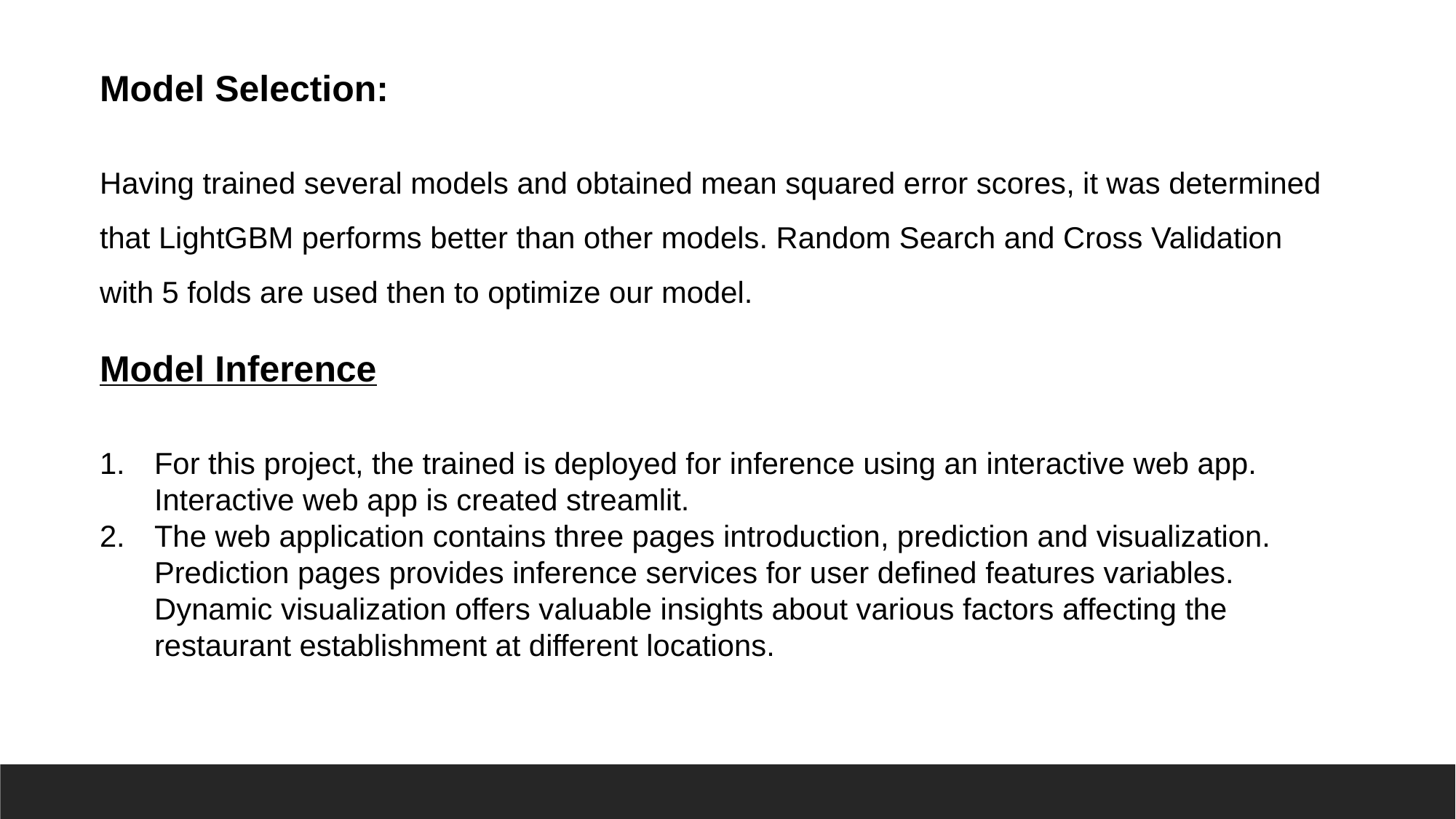

Model Selection:

Having trained several models and obtained mean squared error scores, it was determined that LightGBM performs better than other models. Random Search and Cross Validation with 5 folds are used then to optimize our model.

Model Inference

For this project, the trained is deployed for inference using an interactive web app. Interactive web app is created streamlit.
The web application contains three pages introduction, prediction and visualization. Prediction pages provides inference services for user defined features variables. Dynamic visualization offers valuable insights about various factors affecting the restaurant establishment at different locations.